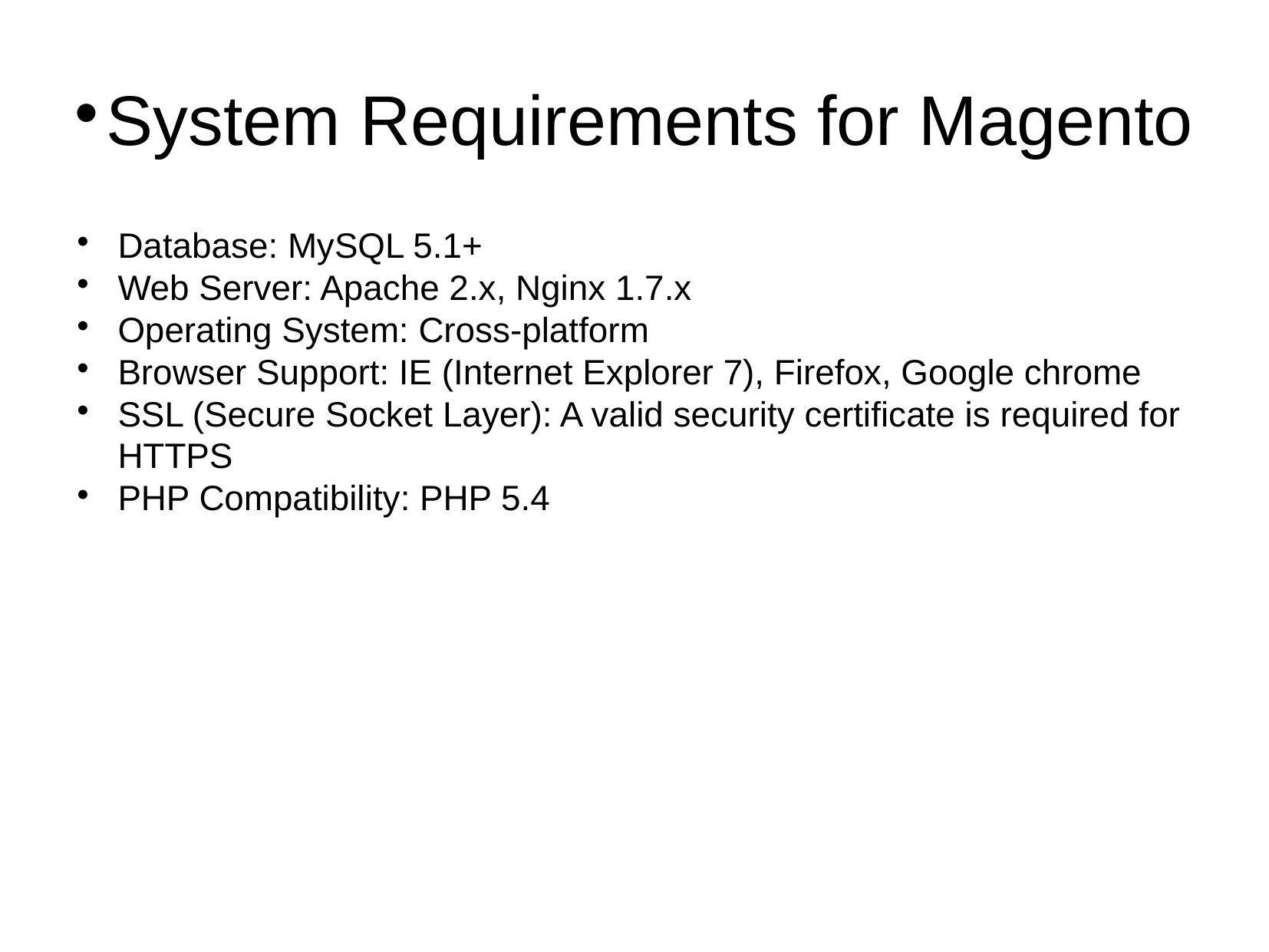

System Requirements for Magento
Database: MySQL 5.1+
Web Server: Apache 2.x, Nginx 1.7.x
Operating System: Cross-platform
Browser Support: IE (Internet Explorer 7), Firefox, Google chrome
SSL (Secure Socket Layer): A valid security certificate is required for HTTPS
PHP Compatibility: PHP 5.4